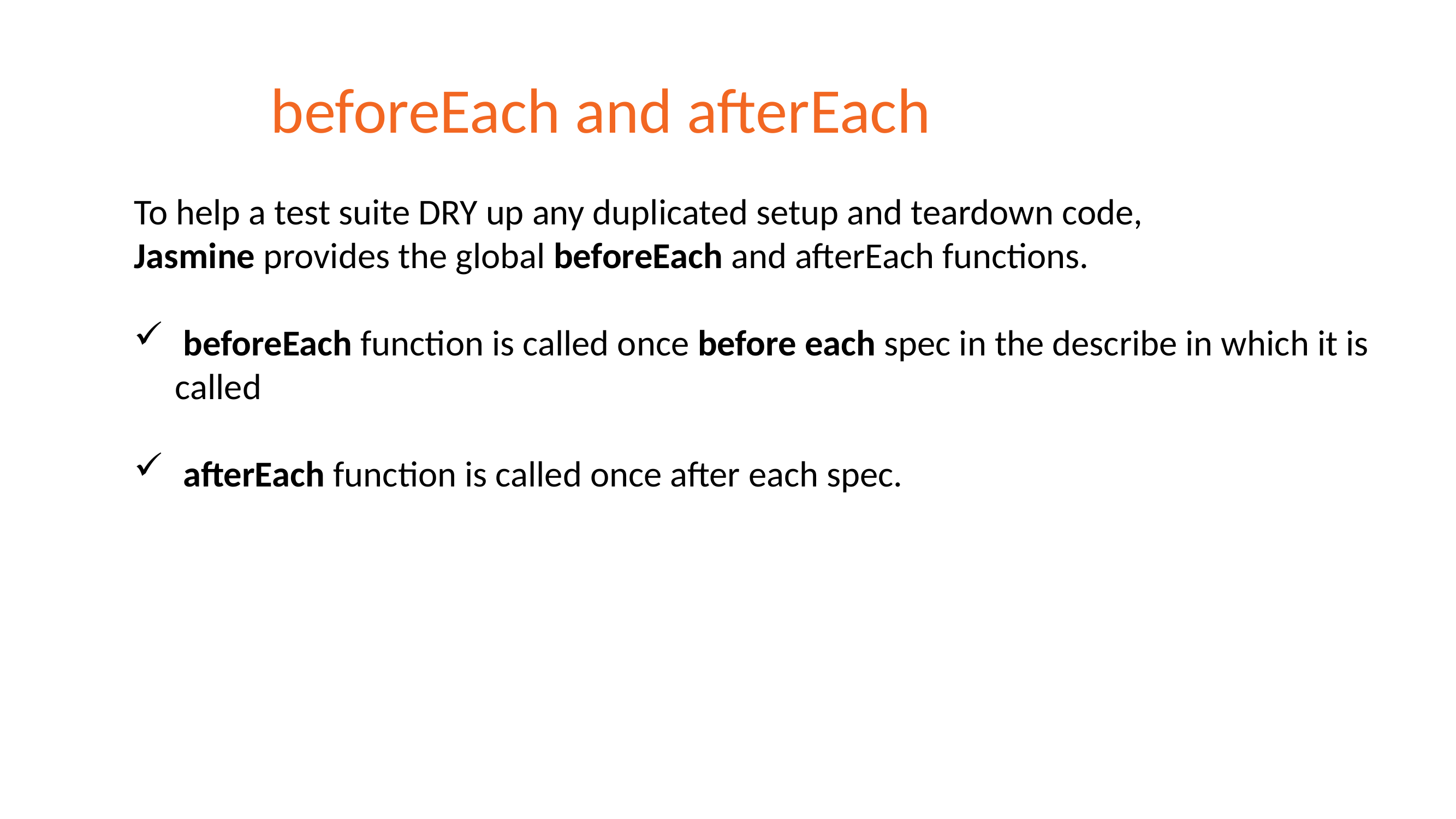

# beforeEach and afterEach
To help a test suite DRY up any duplicated setup and teardown code,
Jasmine provides the global beforeEach and afterEach functions.

 beforeEach function is called once before each spec in the describe in which it is called

 afterEach function is called once after each spec.